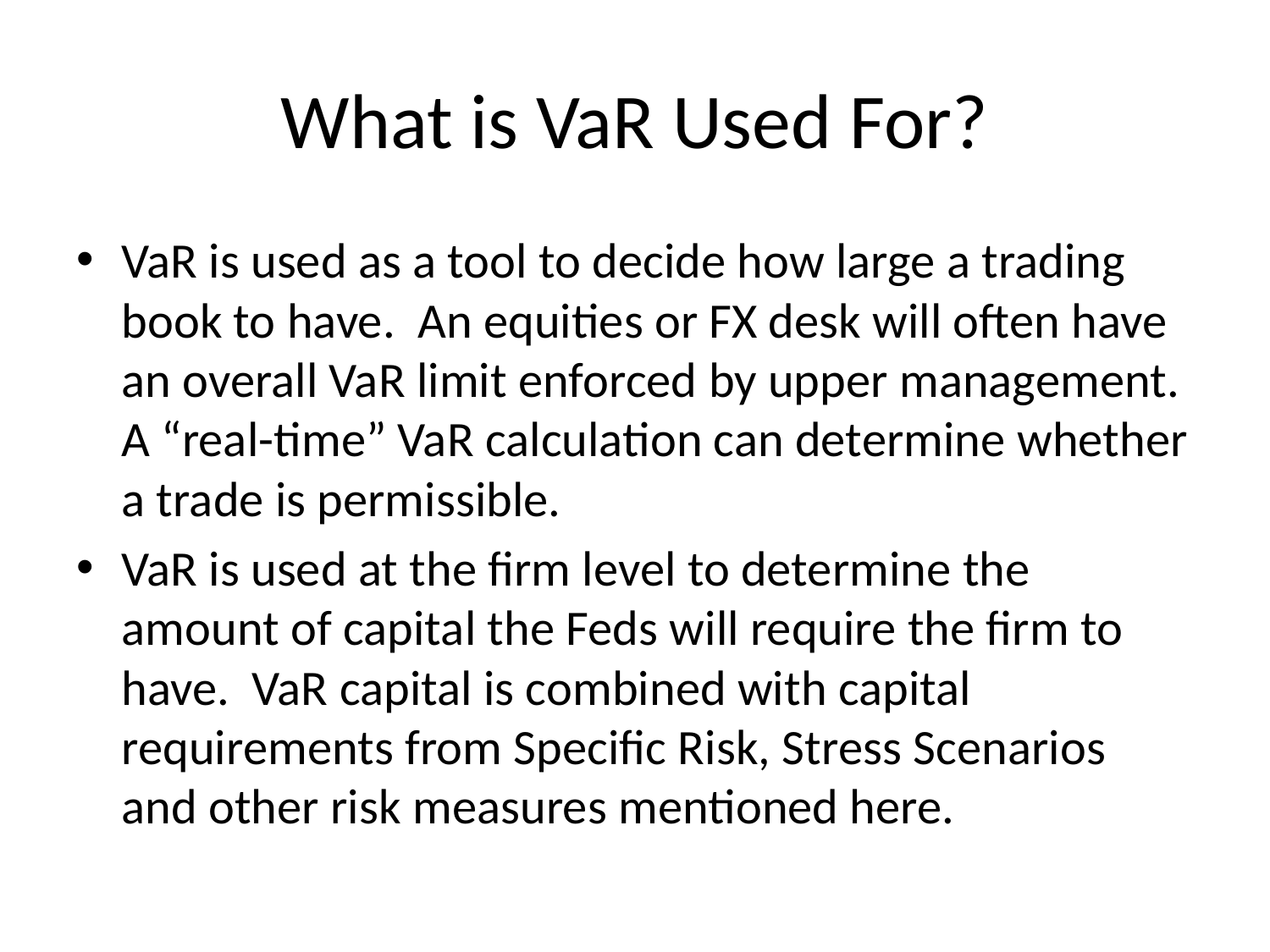

# What is VaR Used For?
VaR is used as a tool to decide how large a trading book to have.  An equities or FX desk will often have an overall VaR limit enforced by upper management.  A “real-time” VaR calculation can determine whether a trade is permissible.
VaR is used at the firm level to determine the amount of capital the Feds will require the firm to have.  VaR capital is combined with capital requirements from Specific Risk, Stress Scenarios and other risk measures mentioned here.